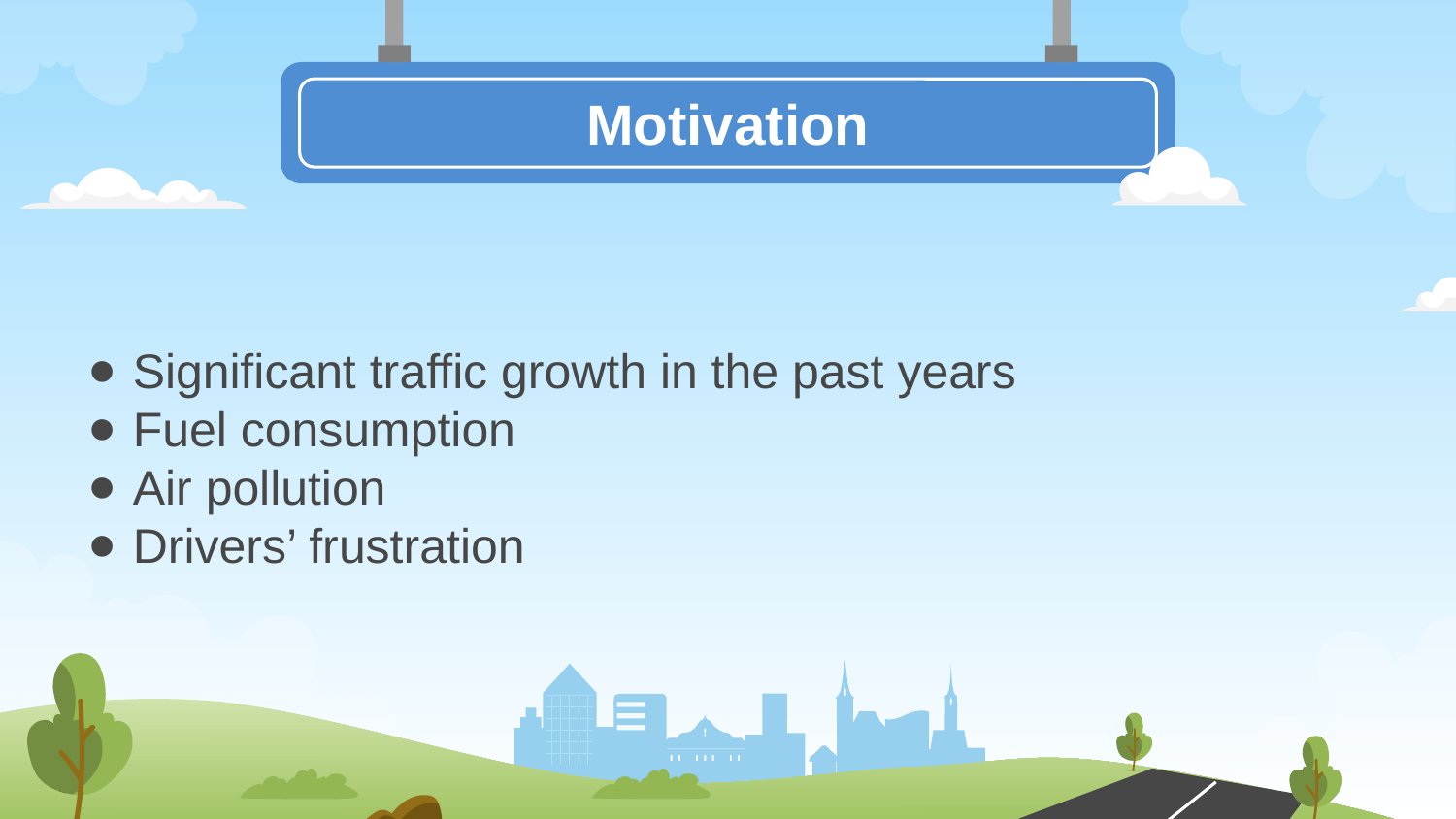

# Motivation
Significant traffic growth in the past years
Fuel consumption
Air pollution
Drivers’ frustration